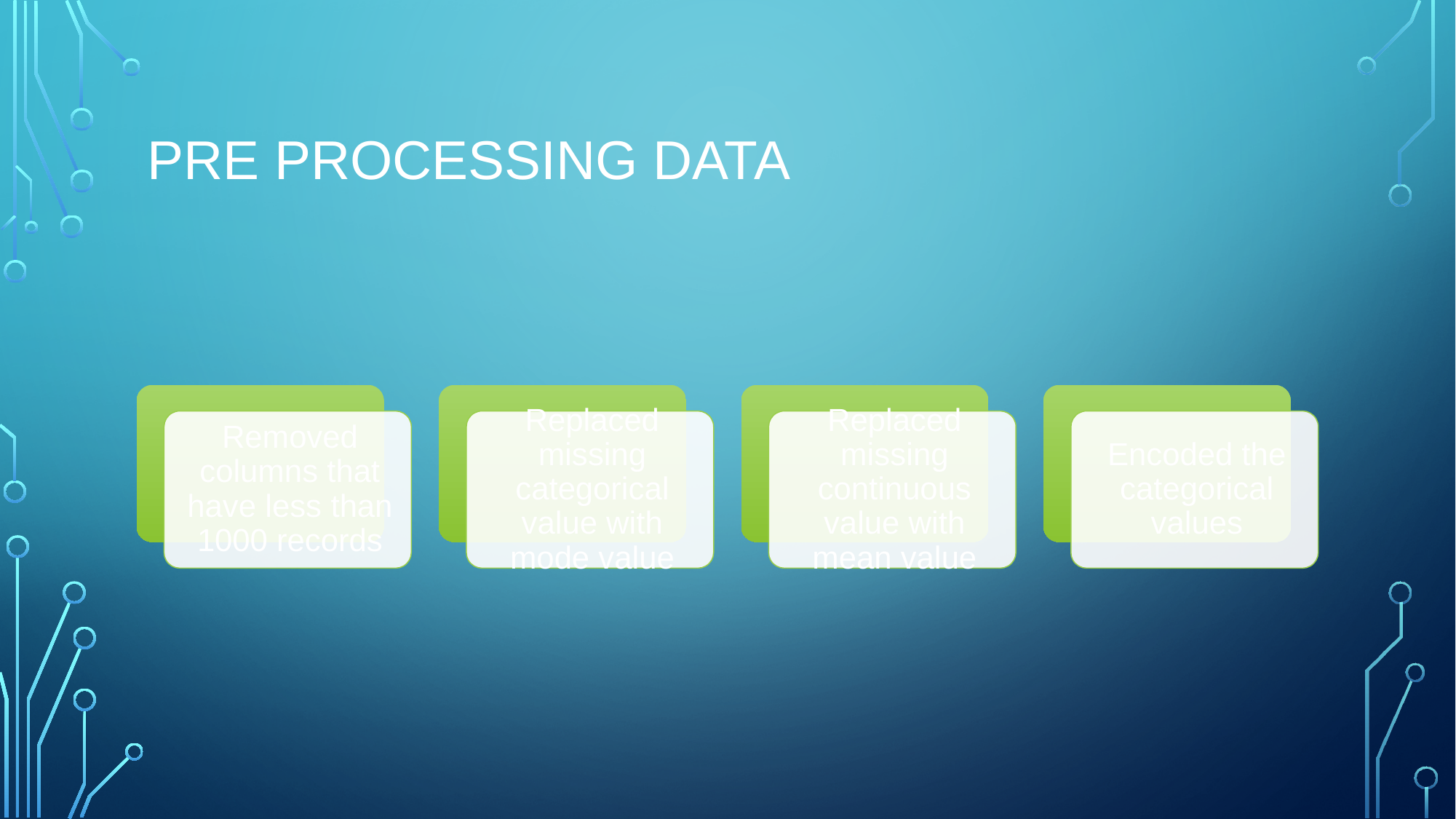

# Pre processing data
Removed columns that have less than 1000 records
Replaced missing categorical value with mode value
Replaced missing continuous value with mean value
Encoded the categorical values